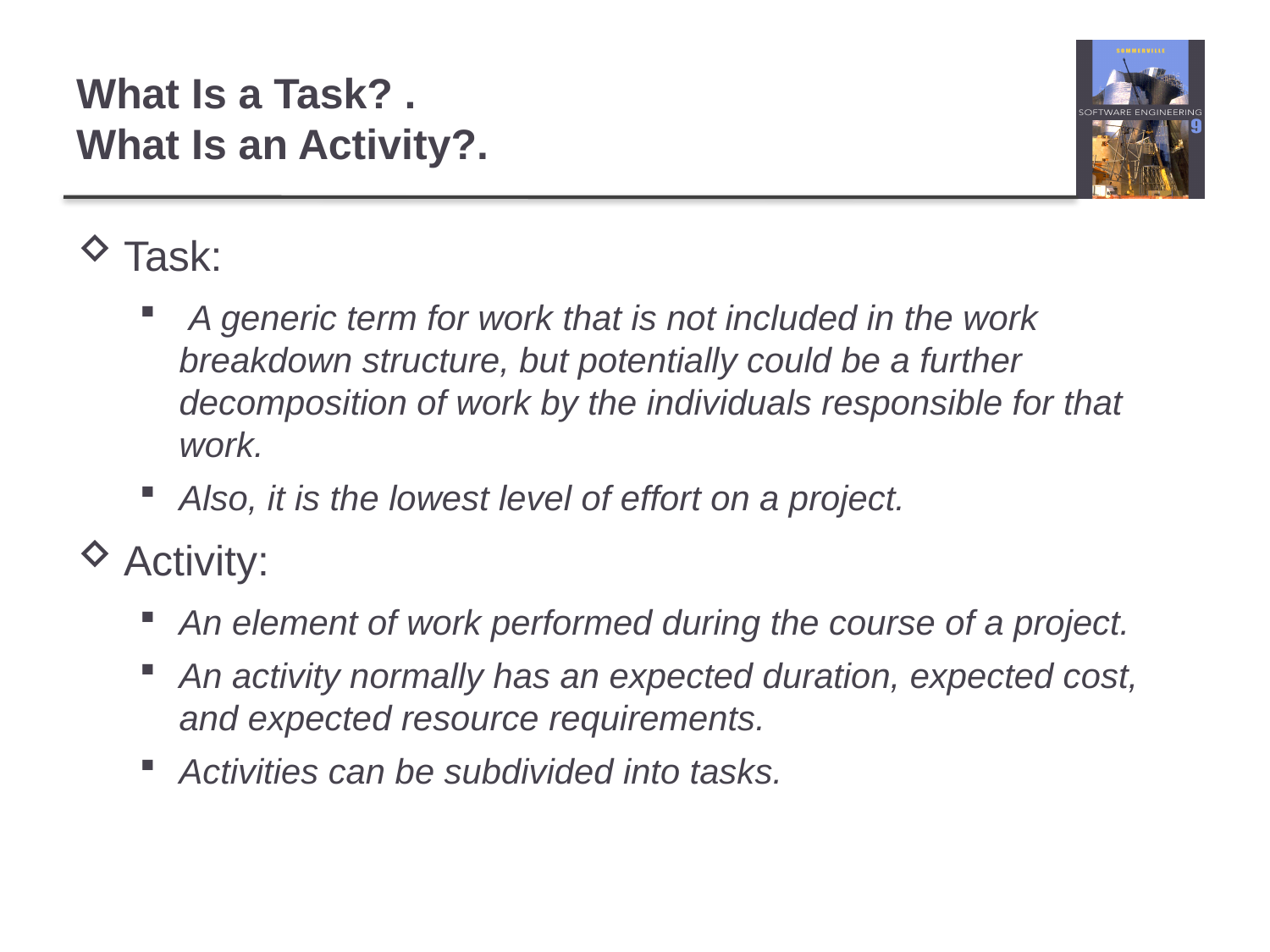

# What Is a Task? . What Is an Activity?.
Task:
 A generic term for work that is not included in the work breakdown structure, but potentially could be a further decomposition of work by the individuals responsible for that work.
Also, it is the lowest level of effort on a project.
Activity:
An element of work performed during the course of a project.
An activity normally has an expected duration, expected cost, and expected resource requirements.
Activities can be subdivided into tasks.